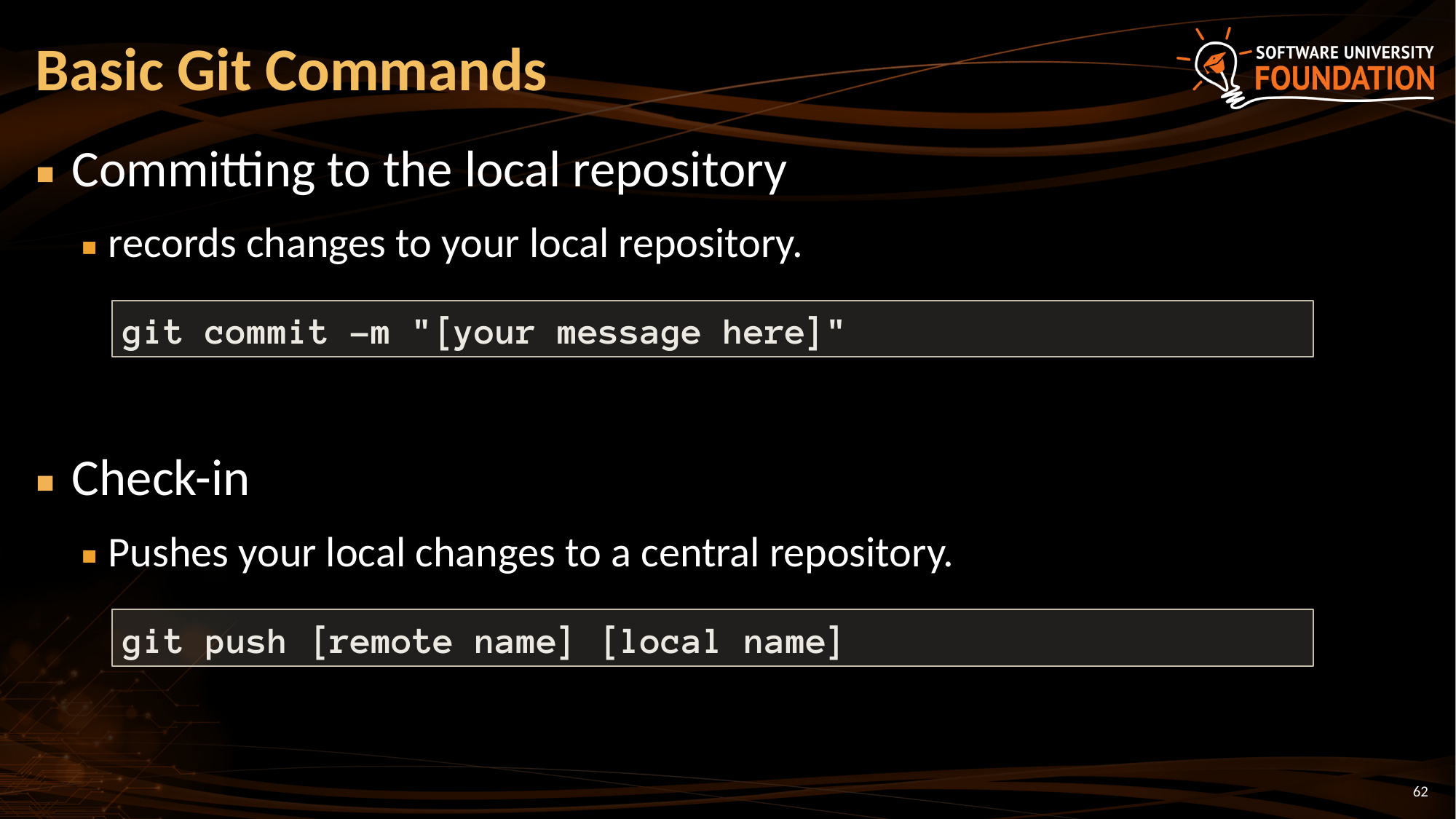

# Basic Git Commands
Committing to the local repository
records changes to your local repository.

Check-in
Pushes your local changes to a central repository.

git commit –m "[your message here]"
git push [remote name] [local name]
62